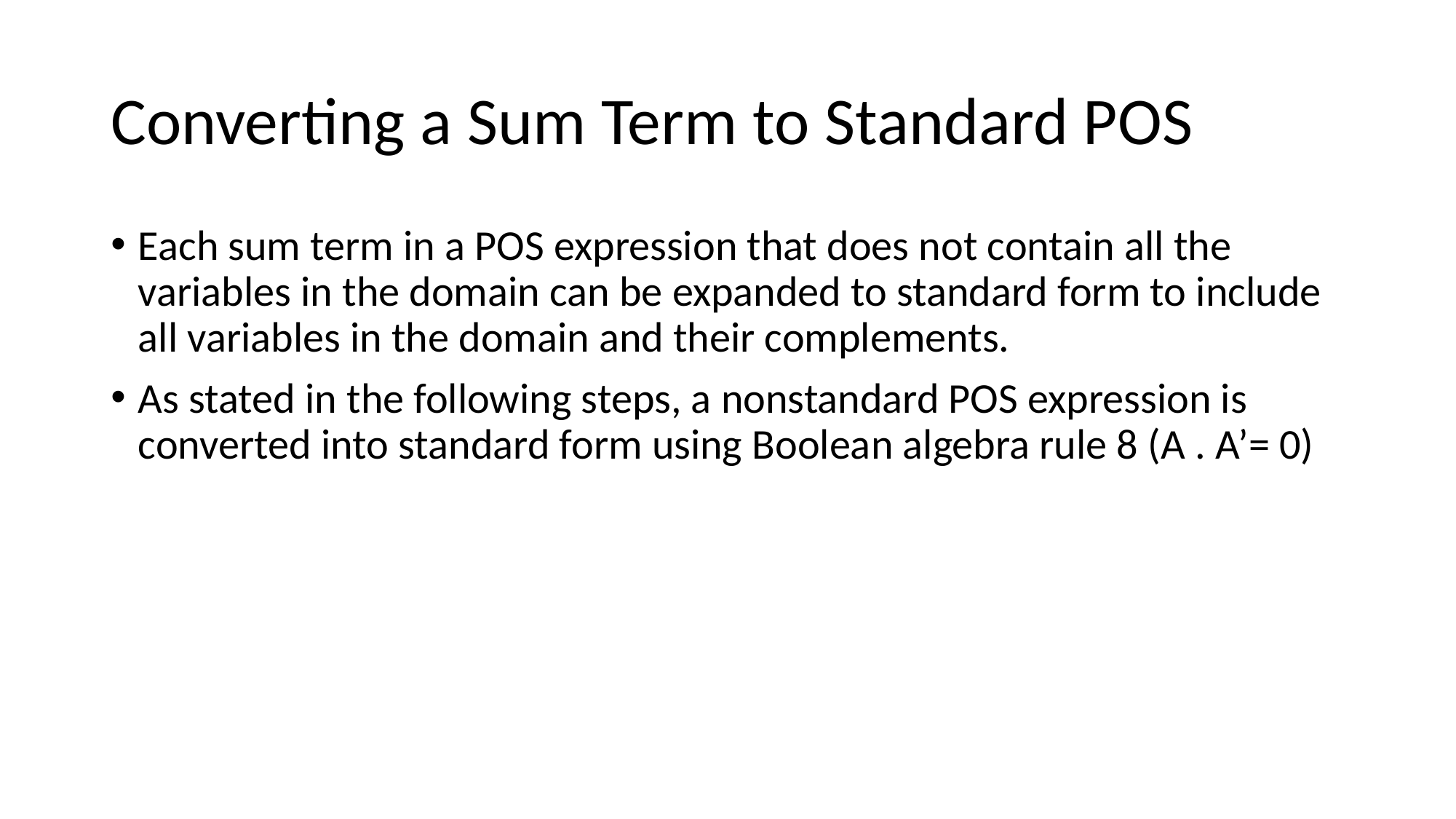

# Converting a Sum Term to Standard POS
Each sum term in a POS expression that does not contain all the variables in the domain can be expanded to standard form to include all variables in the domain and their complements.
As stated in the following steps, a nonstandard POS expression is converted into standard form using Boolean algebra rule 8 (A . A’= 0)